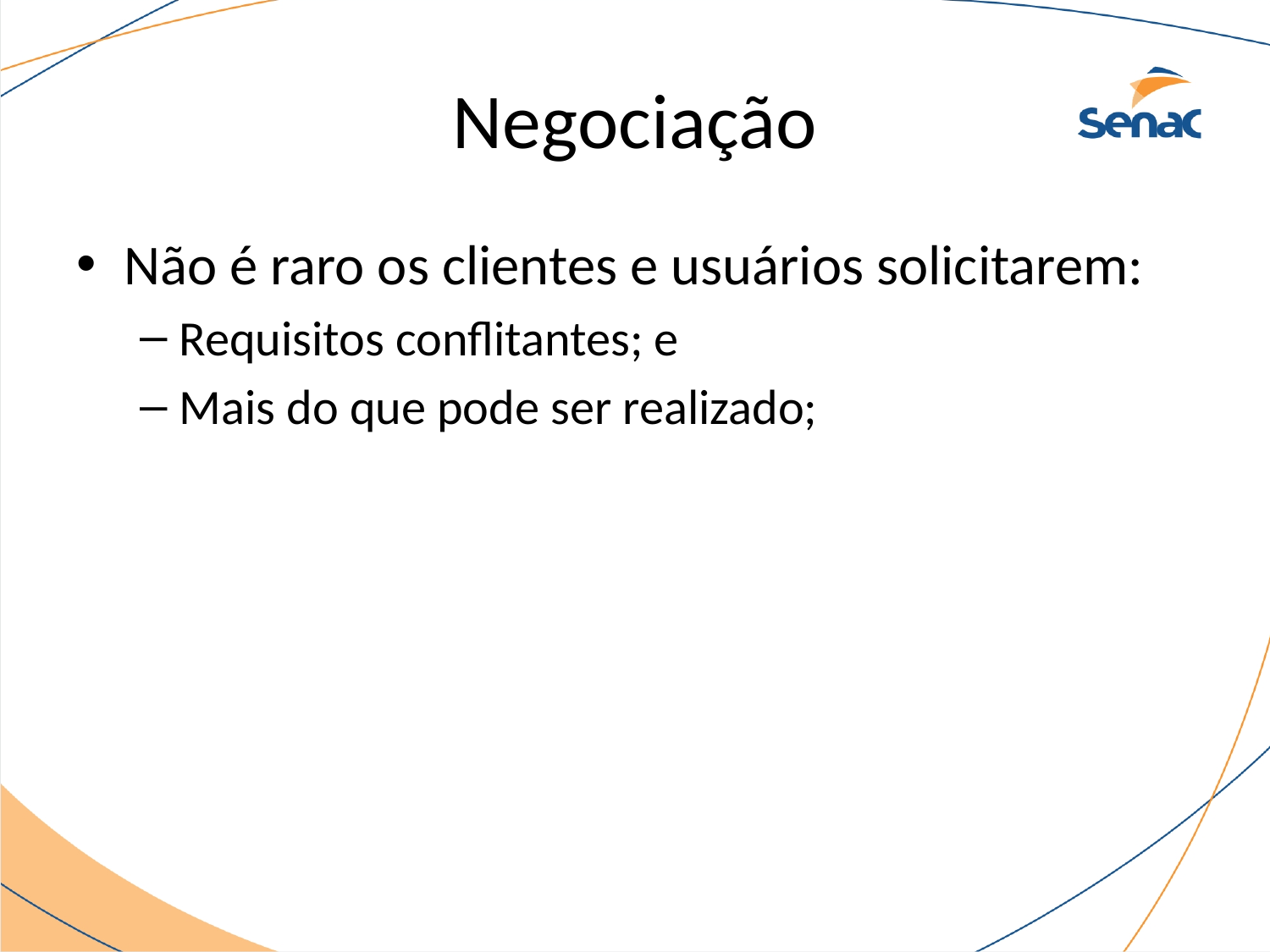

# Negociação
Não é raro os clientes e usuários solicitarem:
Requisitos conflitantes; e
Mais do que pode ser realizado;